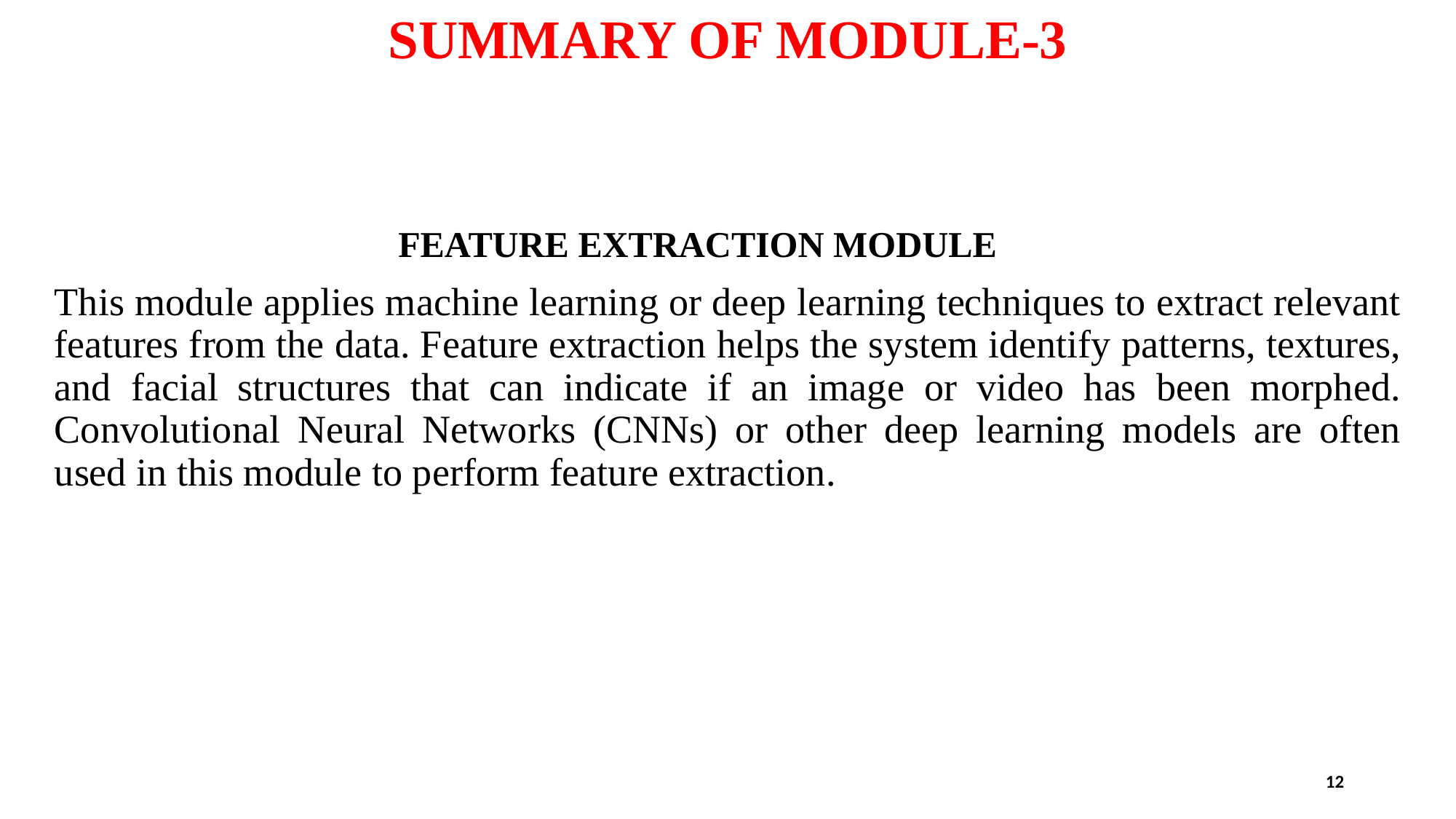

# SUMMARY OF MODULE-3
                                   FEATURE EXTRACTION MODULE
This module applies machine learning or deep learning techniques to extract relevant features from the data. Feature extraction helps the system identify patterns, textures, and facial structures that can indicate if an image or video has been morphed. Convolutional Neural Networks (CNNs) or other deep learning models are often used in this module to perform feature extraction.
12